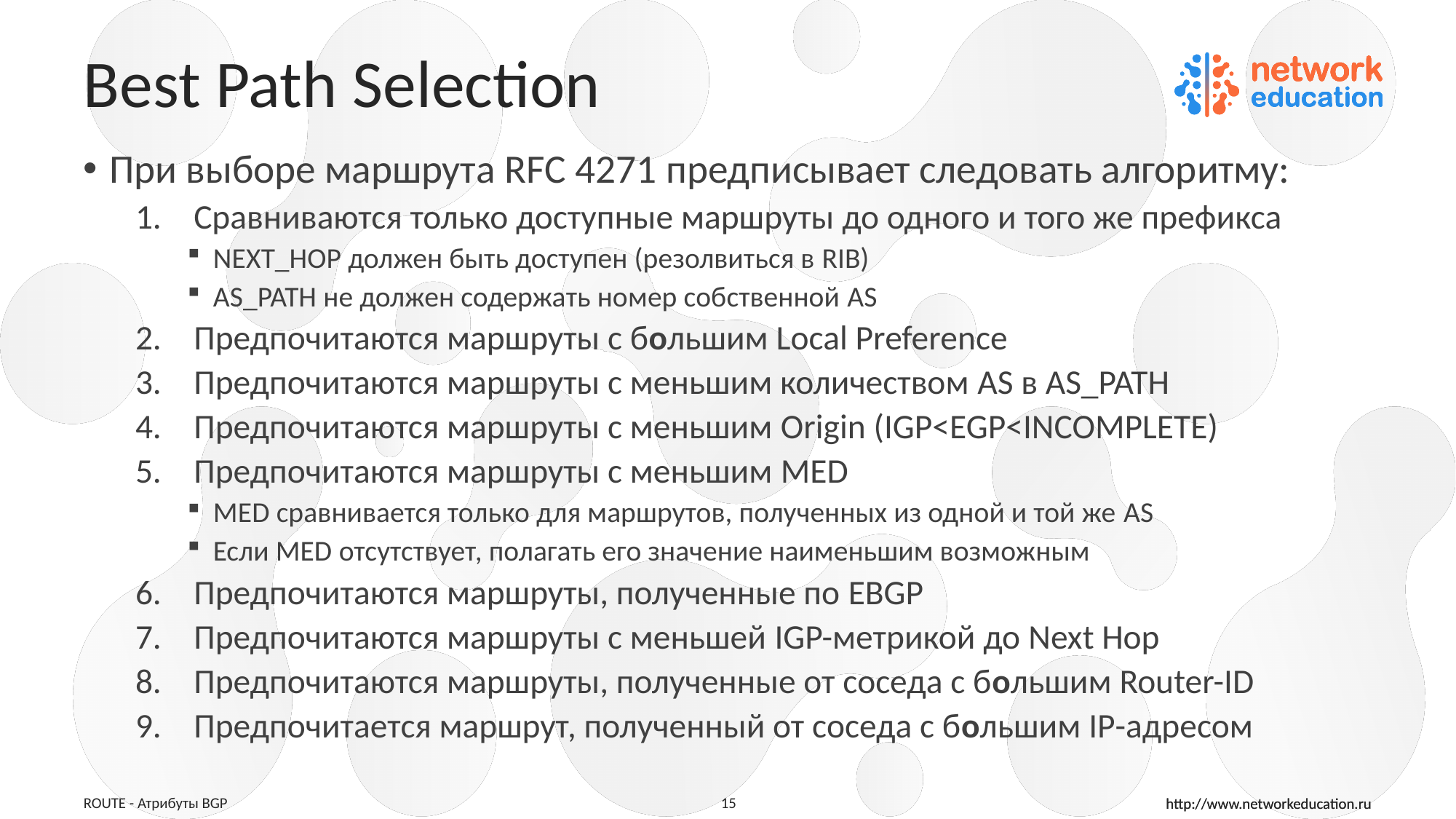

# Best Path Selection
При выборе маршрута RFC 4271 предписывает следовать алгоритму:
Сравниваются только доступные маршруты до одного и того же префикса
NEXT_HOP должен быть доступен (резолвиться в RIB)
AS_PATH не должен содержать номер собственной AS
Предпочитаются маршруты с большим Local Preference
Предпочитаются маршруты с меньшим количеством AS в AS_PATH
Предпочитаются маршруты с меньшим Origin (IGP<EGP<INCOMPLETE)
Предпочитаются маршруты с меньшим MED
MED сравнивается только для маршрутов, полученных из одной и той же AS
Если MED отсутствует, полагать его значение наименьшим возможным
Предпочитаются маршруты, полученные по EBGP
Предпочитаются маршруты с меньшей IGP-метрикой до Next Hop
Предпочитаются маршруты, полученные от соседа с большим Router-ID
Предпочитается маршрут, полученный от соседа с большим IP-адресом
ROUTE - Атрибуты BGP